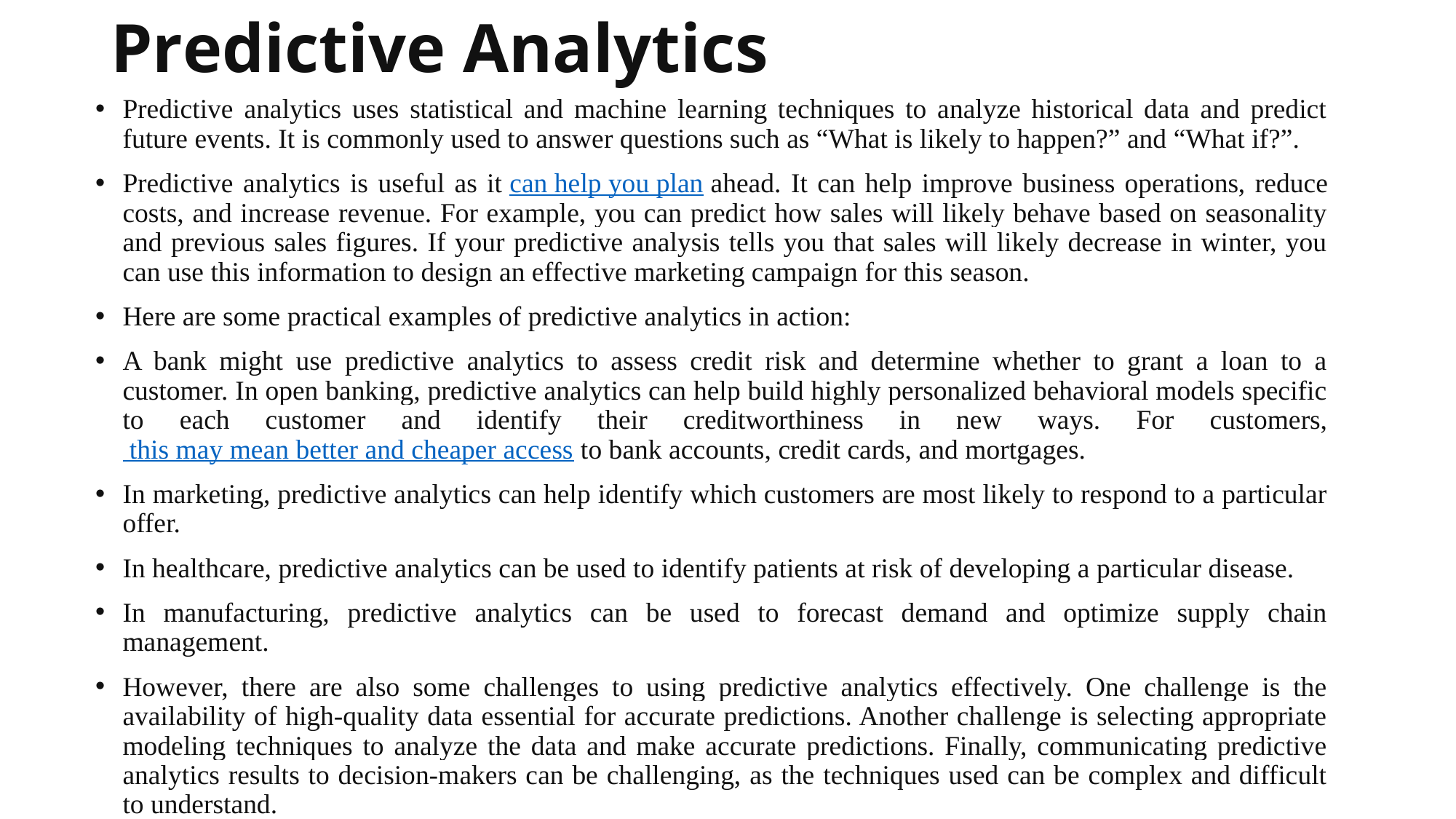

# Predictive Analytics
Predictive analytics uses statistical and machine learning techniques to analyze historical data and predict future events. It is commonly used to answer questions such as “What is likely to happen?” and “What if?”.
Predictive analytics is useful as it can help you plan ahead. It can help improve business operations, reduce costs, and increase revenue. For example, you can predict how sales will likely behave based on seasonality and previous sales figures. If your predictive analysis tells you that sales will likely decrease in winter, you can use this information to design an effective marketing campaign for this season.
Here are some practical examples of predictive analytics in action:
A bank might use predictive analytics to assess credit risk and determine whether to grant a loan to a customer. In open banking, predictive analytics can help build highly personalized behavioral models specific to each customer and identify their creditworthiness in new ways. For customers, this may mean better and cheaper access to bank accounts, credit cards, and mortgages.
In marketing, predictive analytics can help identify which customers are most likely to respond to a particular offer.
In healthcare, predictive analytics can be used to identify patients at risk of developing a particular disease.
In manufacturing, predictive analytics can be used to forecast demand and optimize supply chain management.
However, there are also some challenges to using predictive analytics effectively. One challenge is the availability of high-quality data essential for accurate predictions. Another challenge is selecting appropriate modeling techniques to analyze the data and make accurate predictions. Finally, communicating predictive analytics results to decision-makers can be challenging, as the techniques used can be complex and difficult to understand.